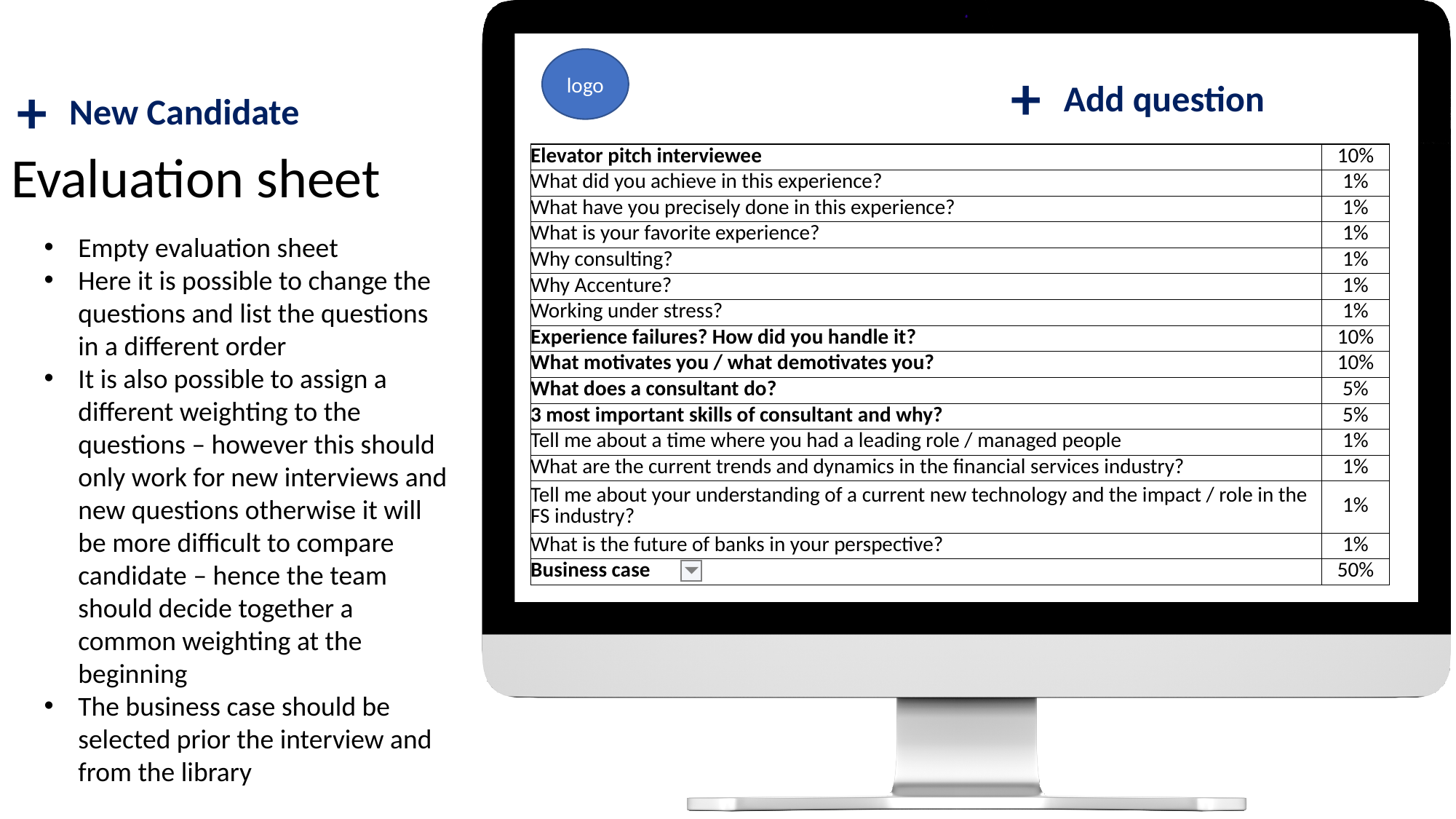

logo
+
+
Add question
New Candidate
# Evaluation sheet
| Elevator pitch interviewee | 10% |
| --- | --- |
| What did you achieve in this experience? | 1% |
| What have you precisely done in this experience? | 1% |
| What is your favorite experience? | 1% |
| Why consulting? | 1% |
| Why Accenture? | 1% |
| Working under stress? | 1% |
| Experience failures? How did you handle it? | 10% |
| What motivates you / what demotivates you? | 10% |
| What does a consultant do? | 5% |
| 3 most important skills of consultant and why? | 5% |
| Tell me about a time where you had a leading role / managed people | 1% |
| What are the current trends and dynamics in the financial services industry? | 1% |
| Tell me about your understanding of a current new technology and the impact / role in the FS industry? | 1% |
| What is the future of banks in your perspective? | 1% |
| Business case | 50% |
Empty evaluation sheet
Here it is possible to change the questions and list the questions in a different order
It is also possible to assign a different weighting to the questions – however this should only work for new interviews and new questions otherwise it will be more difficult to compare candidate – hence the team should decide together a common weighting at the beginning
The business case should be selected prior the interview and from the library